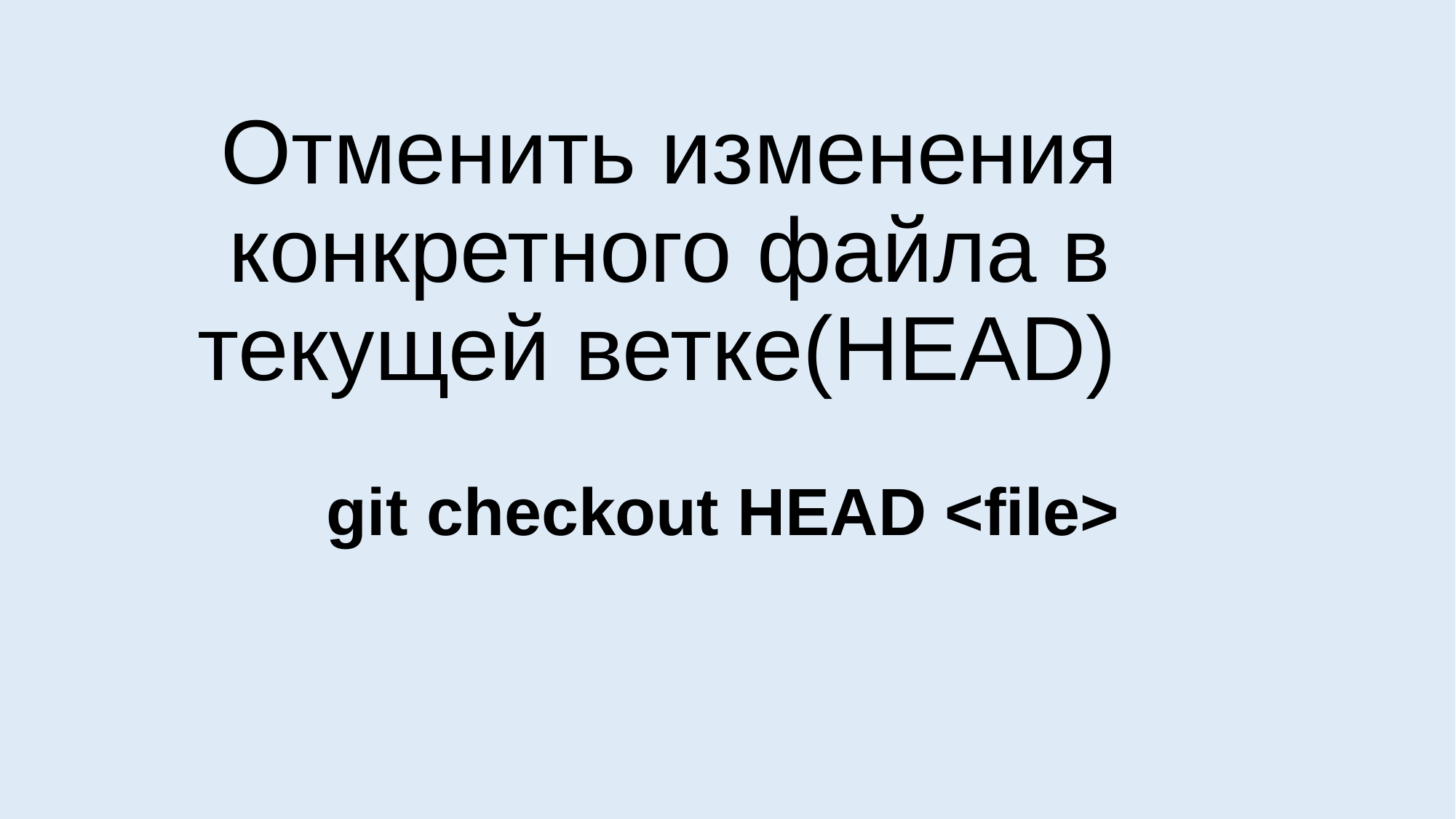

Отменить изменения конкретного файла в текущей ветке(HEAD)
git checkout HEAD <file>